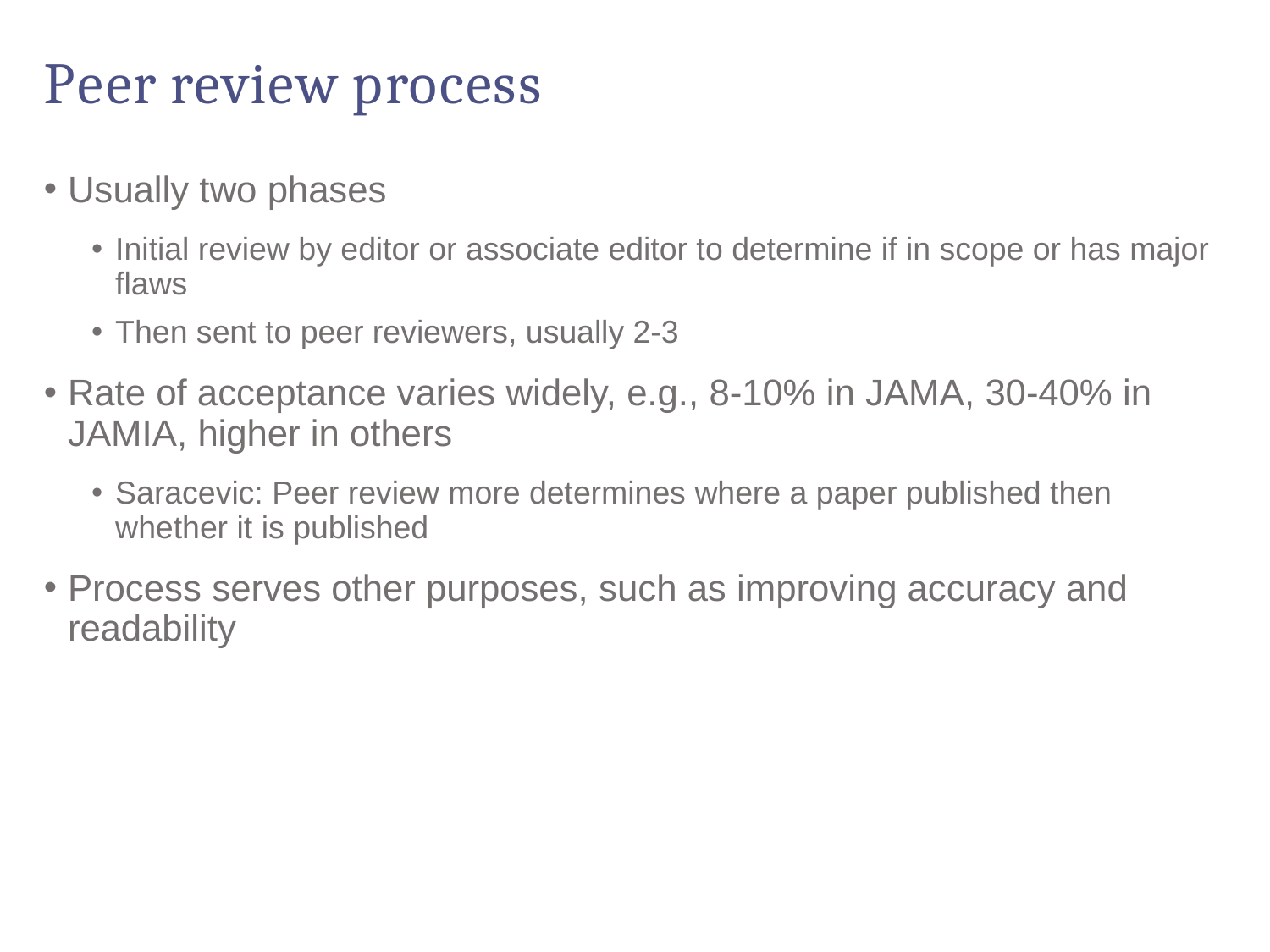

# Peer review process
Usually two phases
Initial review by editor or associate editor to determine if in scope or has major flaws
Then sent to peer reviewers, usually 2-3
Rate of acceptance varies widely, e.g., 8-10% in JAMA, 30-40% in JAMIA, higher in others
Saracevic: Peer review more determines where a paper published then whether it is published
Process serves other purposes, such as improving accuracy and readability